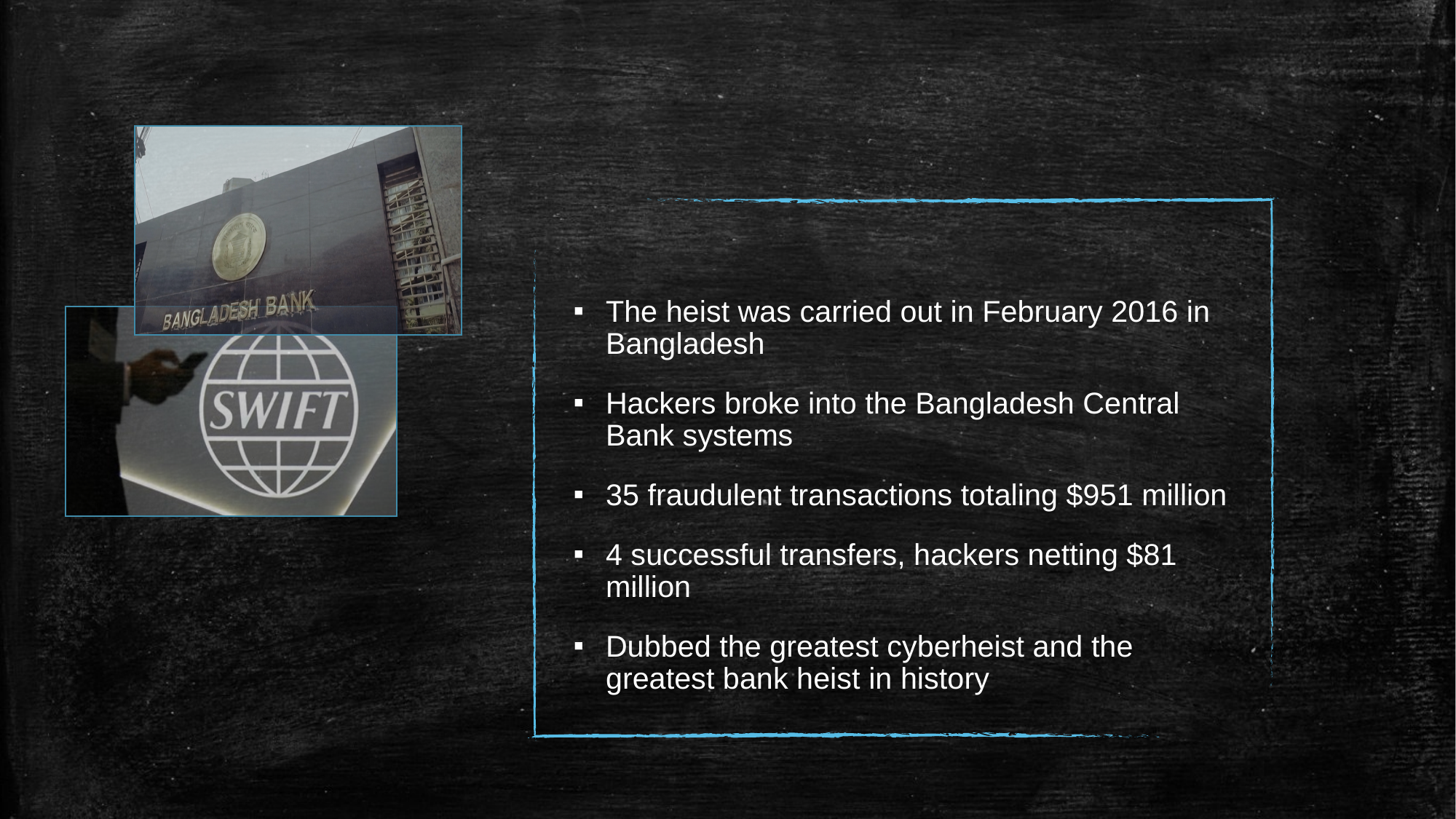

The heist was carried out in February 2016 in Bangladesh
Hackers broke into the Bangladesh Central Bank systems
35 fraudulent transactions totaling $951 million
4 successful transfers, hackers netting $81 million
Dubbed the greatest cyberheist and the greatest bank heist in history